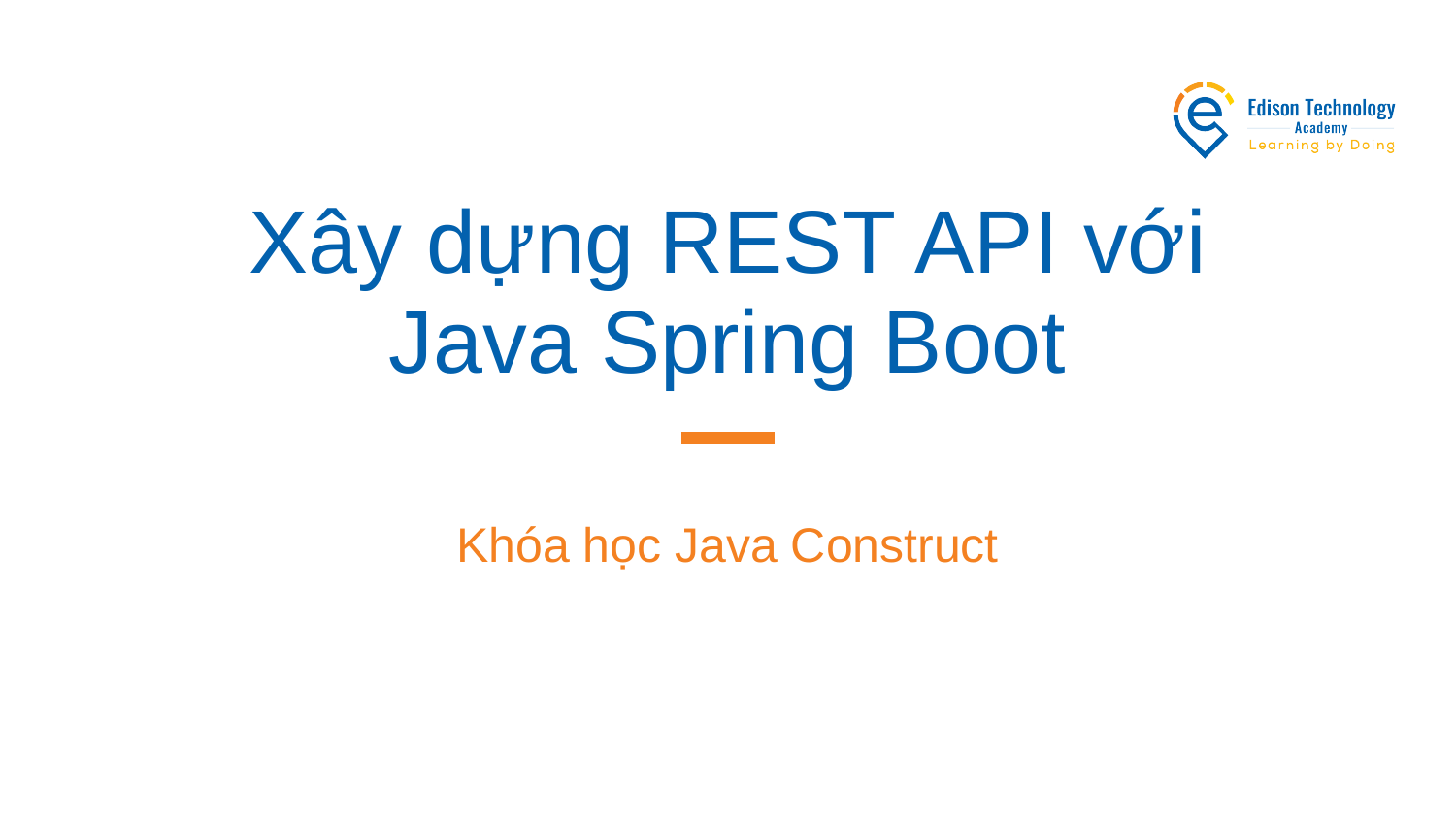

# Xây dựng REST API với Java Spring Boot
Khóa học Java Construct